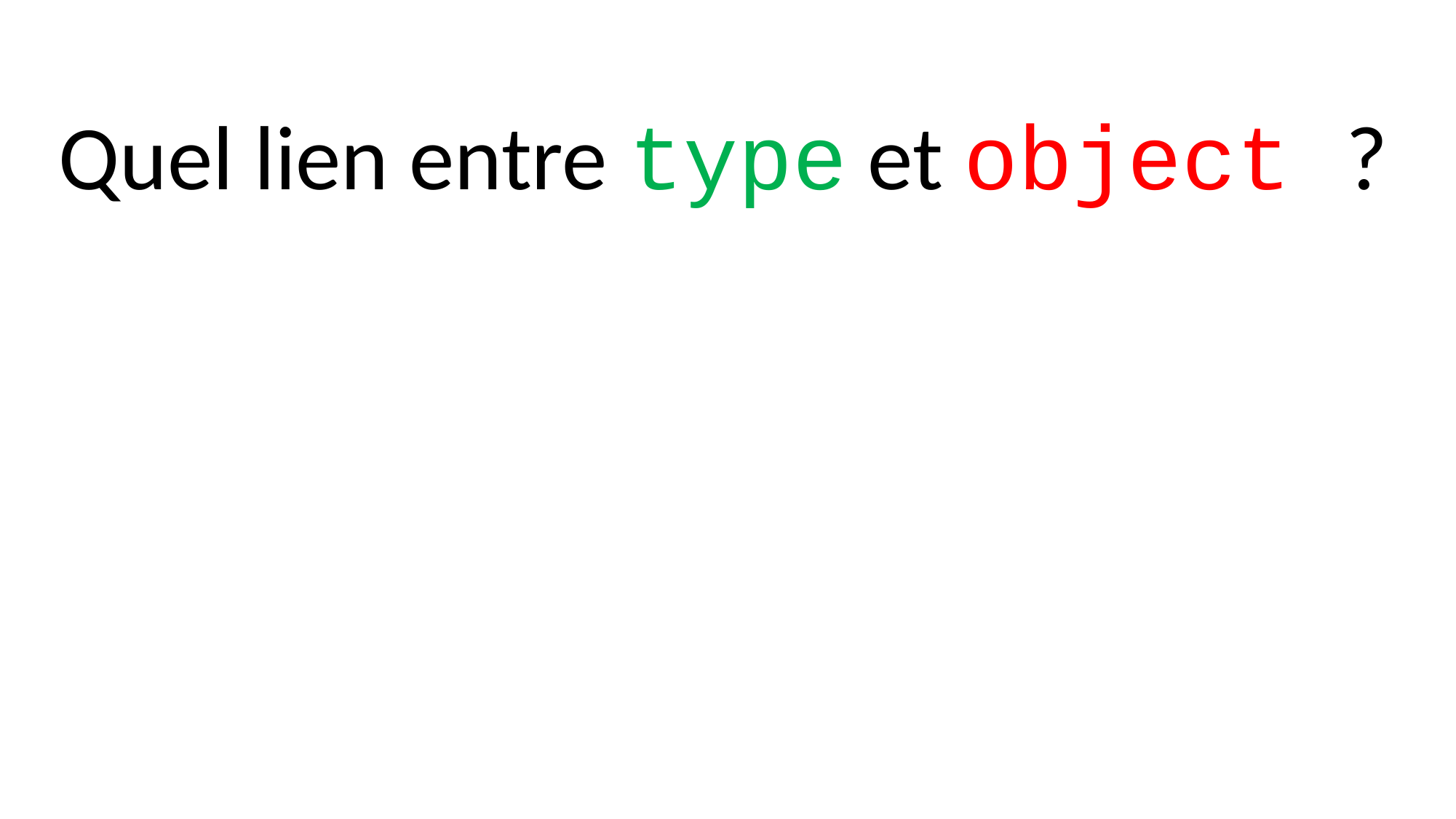

Quel lien entre type et object ?